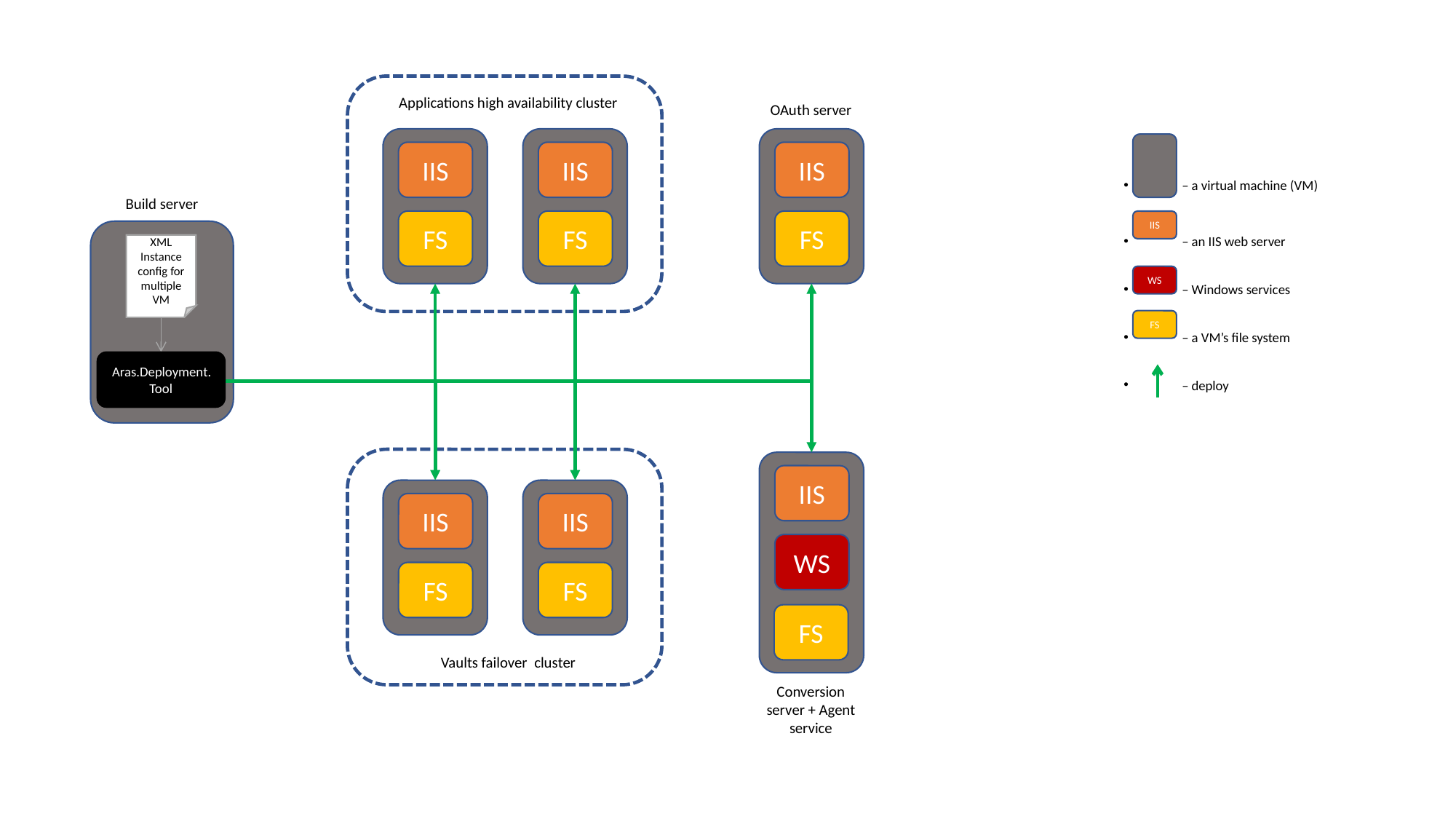

Applications high availability cluster
OAuth server

IIS
FS

IIS
FS

IIS
FS

          – a virtual machine (VM)
          – an IIS web server
          – Windows services
          – a VM’s file system
          – deploy

Build server
IIS

XML Instance config for multiple VM
WS
FS
Aras.Deployment.Tool

IIS
WS
FS

IIS
FS

IIS
FS
Vaults failover  cluster
Conversion server + Agent service